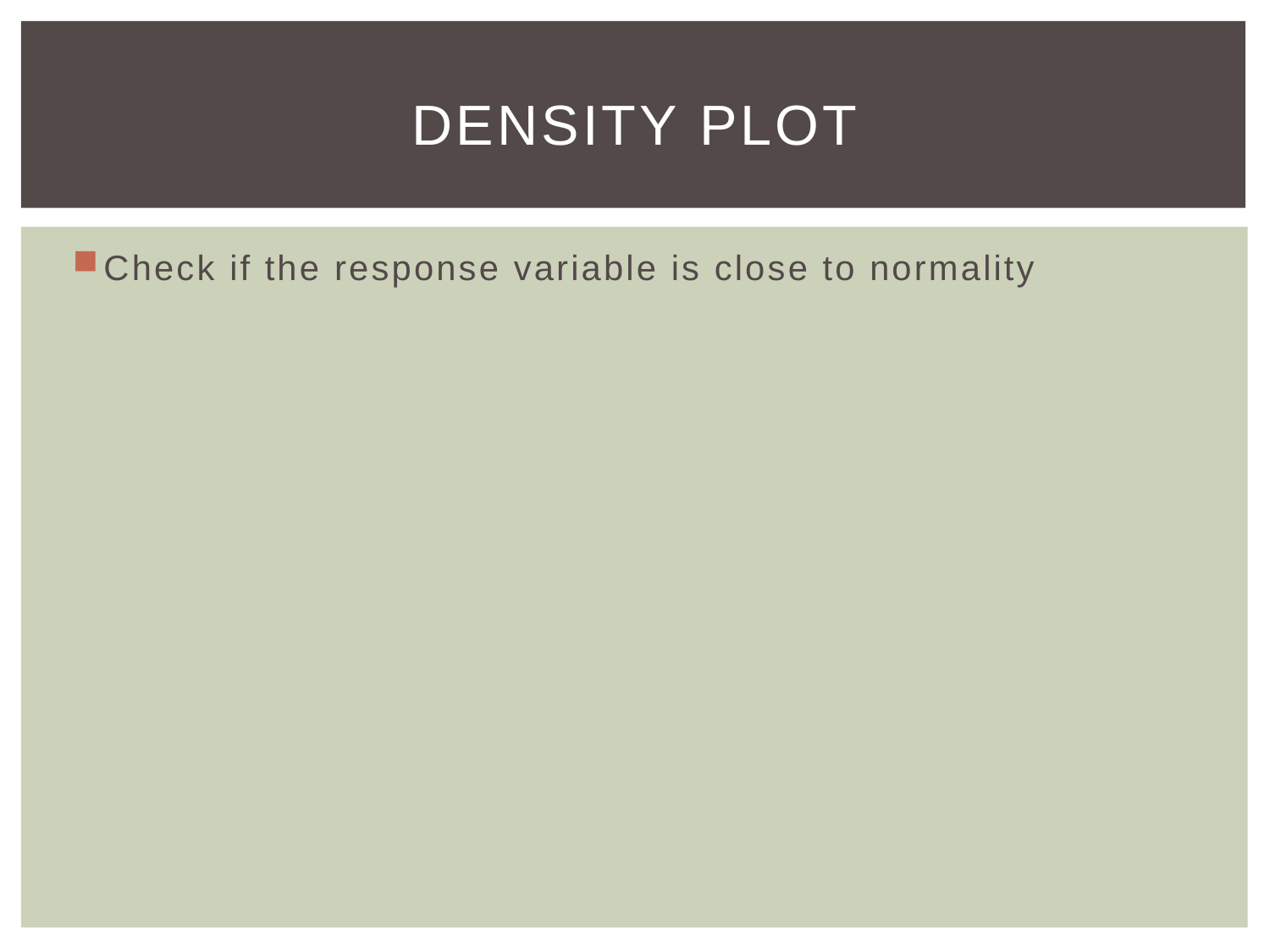

# Density plot
Check if the response variable is close to normality